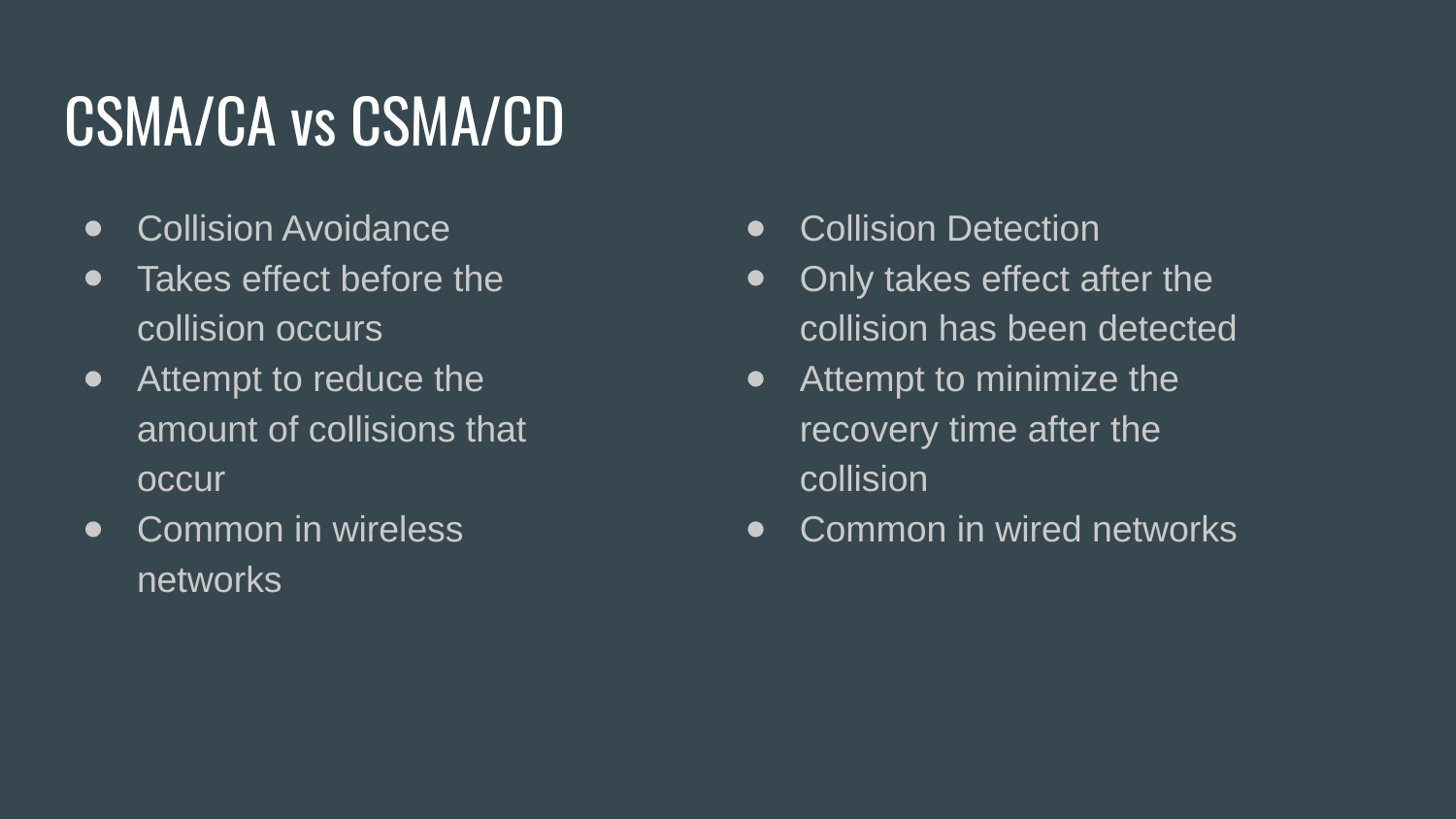

# CSMA/CA vs CSMA/CD
Collision Avoidance
Takes effect before the collision occurs
Attempt to reduce the amount of collisions that occur
Common in wireless networks
Collision Detection
Only takes effect after the collision has been detected
Attempt to minimize the recovery time after the collision
Common in wired networks